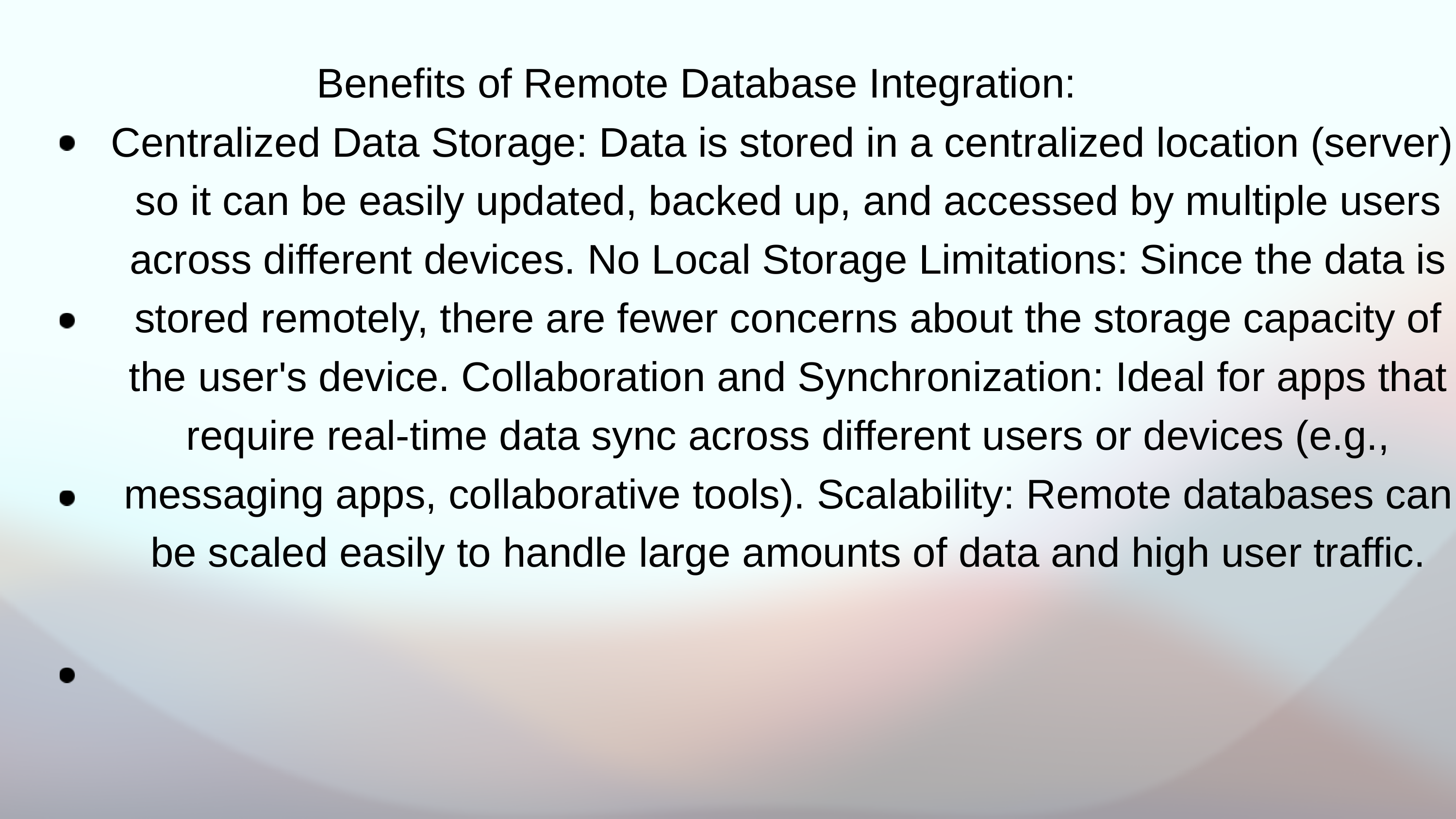

Benefits of Remote Database Integration:
Centralized Data Storage: Data is stored in a centralized location (server), so it can be easily updated, backed up, and accessed by multiple users across different devices. No Local Storage Limitations: Since the data is stored remotely, there are fewer concerns about the storage capacity of the user's device. Collaboration and Synchronization: Ideal for apps that require real-time data sync across different users or devices (e.g., messaging apps, collaborative tools). Scalability: Remote databases can be scaled easily to handle large amounts of data and high user traffic.